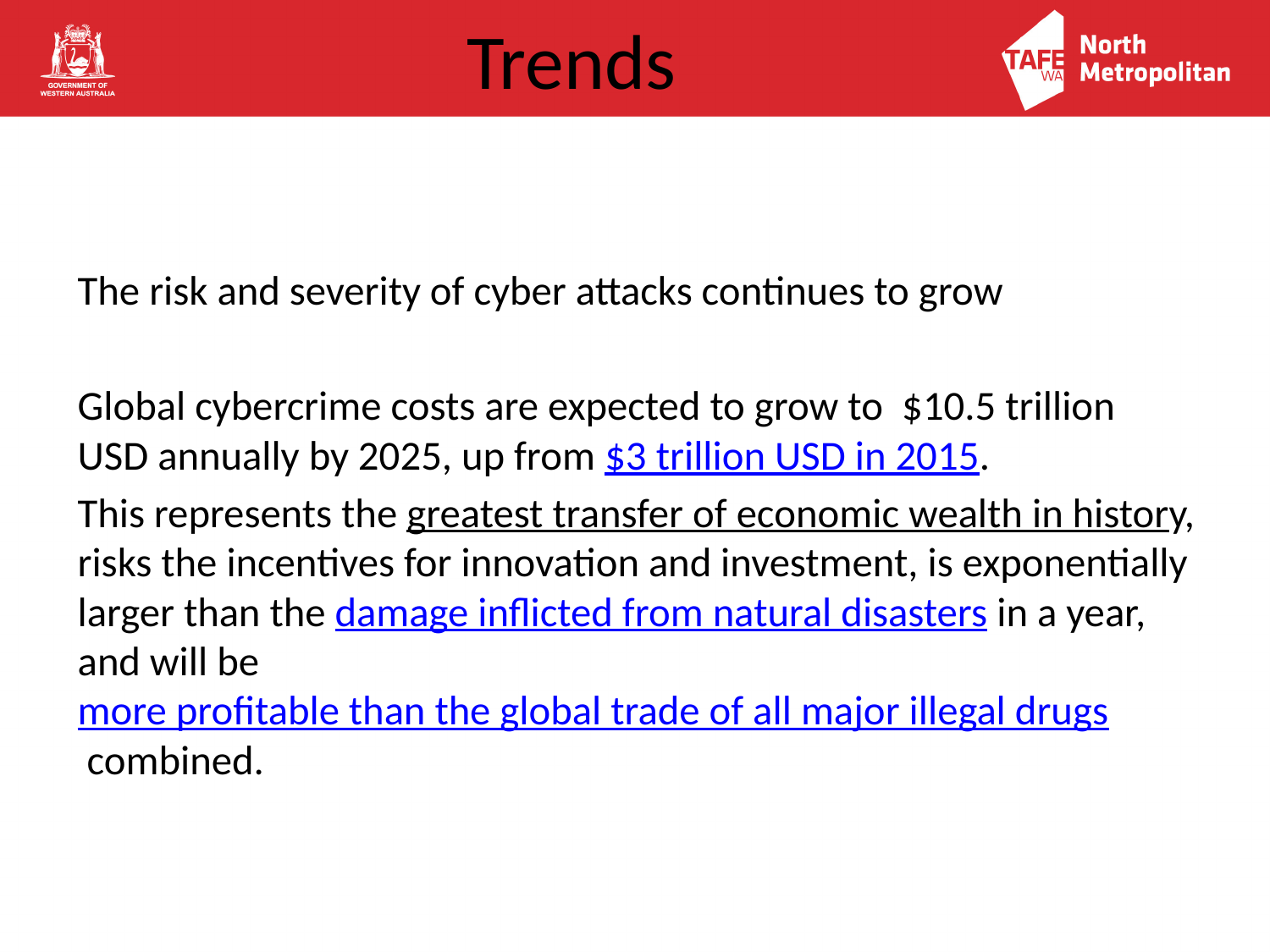

# Trends

The risk and severity of cyber attacks continues to grow

Global cybercrime costs are expected to grow to  $10.5 trillion USD annually by 2025, up from $3 trillion USD in 2015.
This represents the greatest transfer of economic wealth in history, risks the incentives for innovation and investment, is exponentially larger than the damage inflicted from natural disasters in a year, and will be more profitable than the global trade of all major illegal drugs combined.